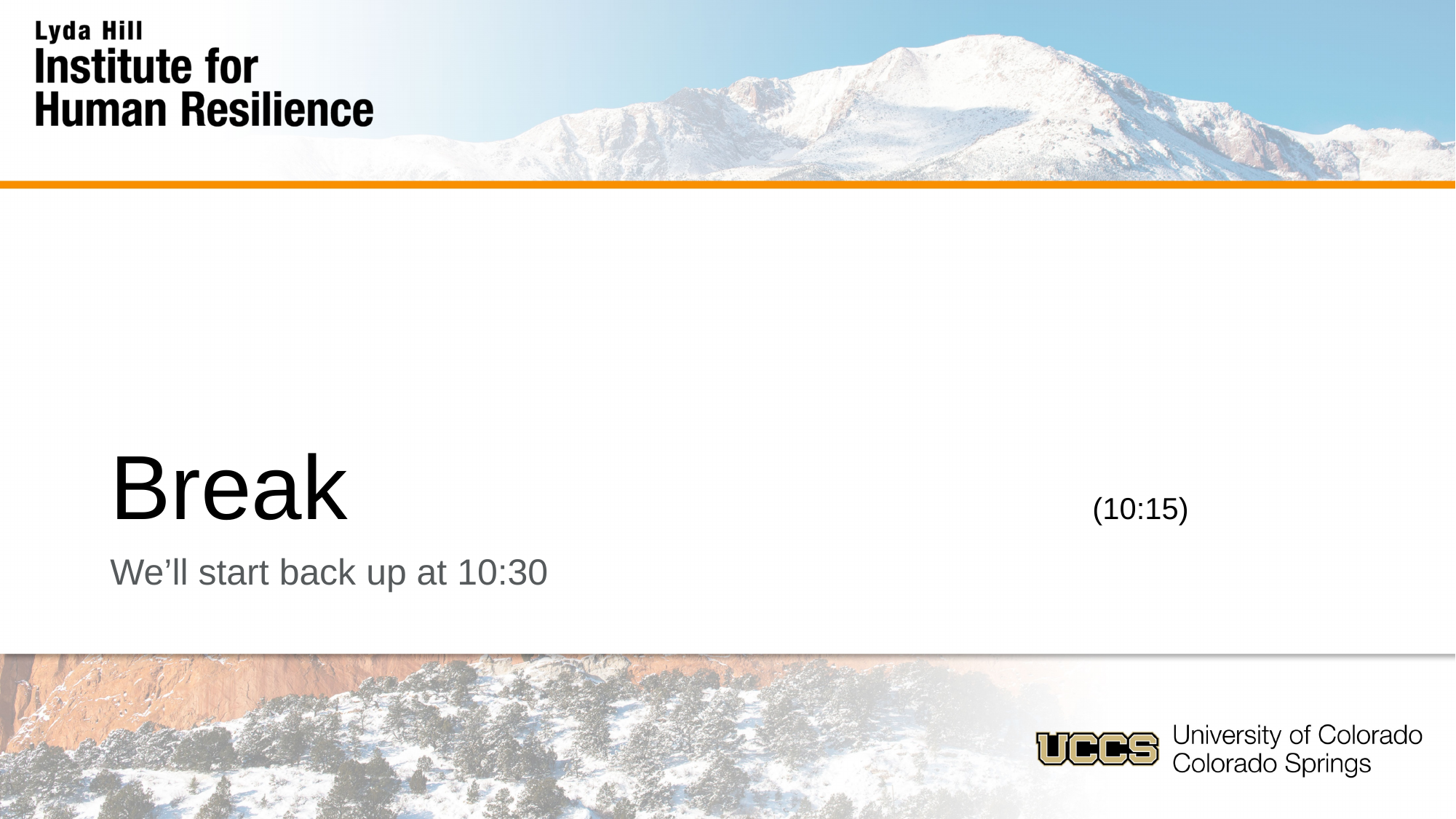

# Break							(10:15)
We’ll start back up at 10:30